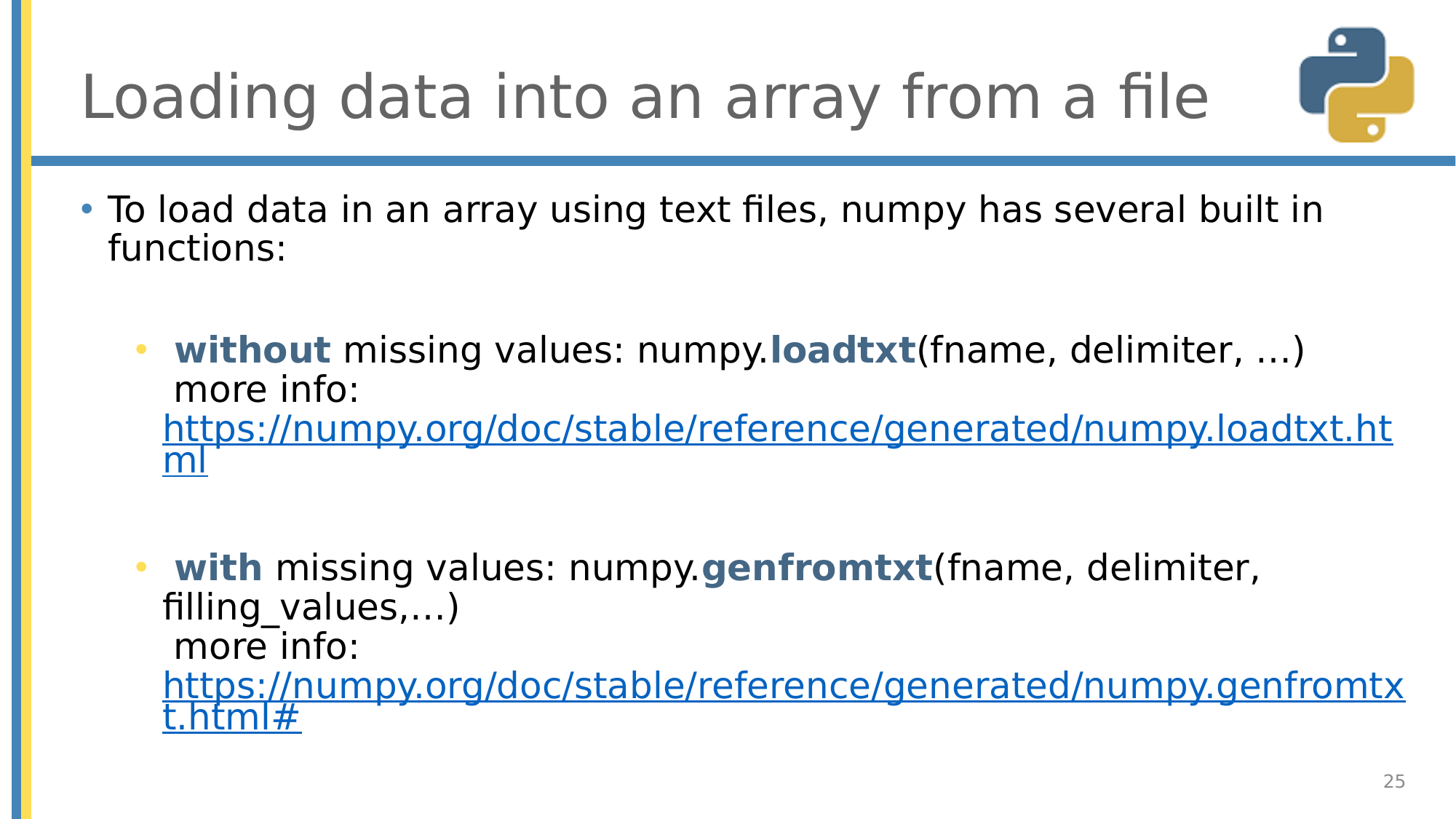

# Loading data into an array from a file
To load data in an array using text files, numpy has several built in functions:

 without missing values: numpy.loadtxt(fname, delimiter, …)
 more info: https://numpy.org/doc/stable/reference/generated/numpy.loadtxt.html

 with missing values: numpy.genfromtxt(fname, delimiter, filling_values,…)
 more info: https://numpy.org/doc/stable/reference/generated/numpy.genfromtxt.html#
25